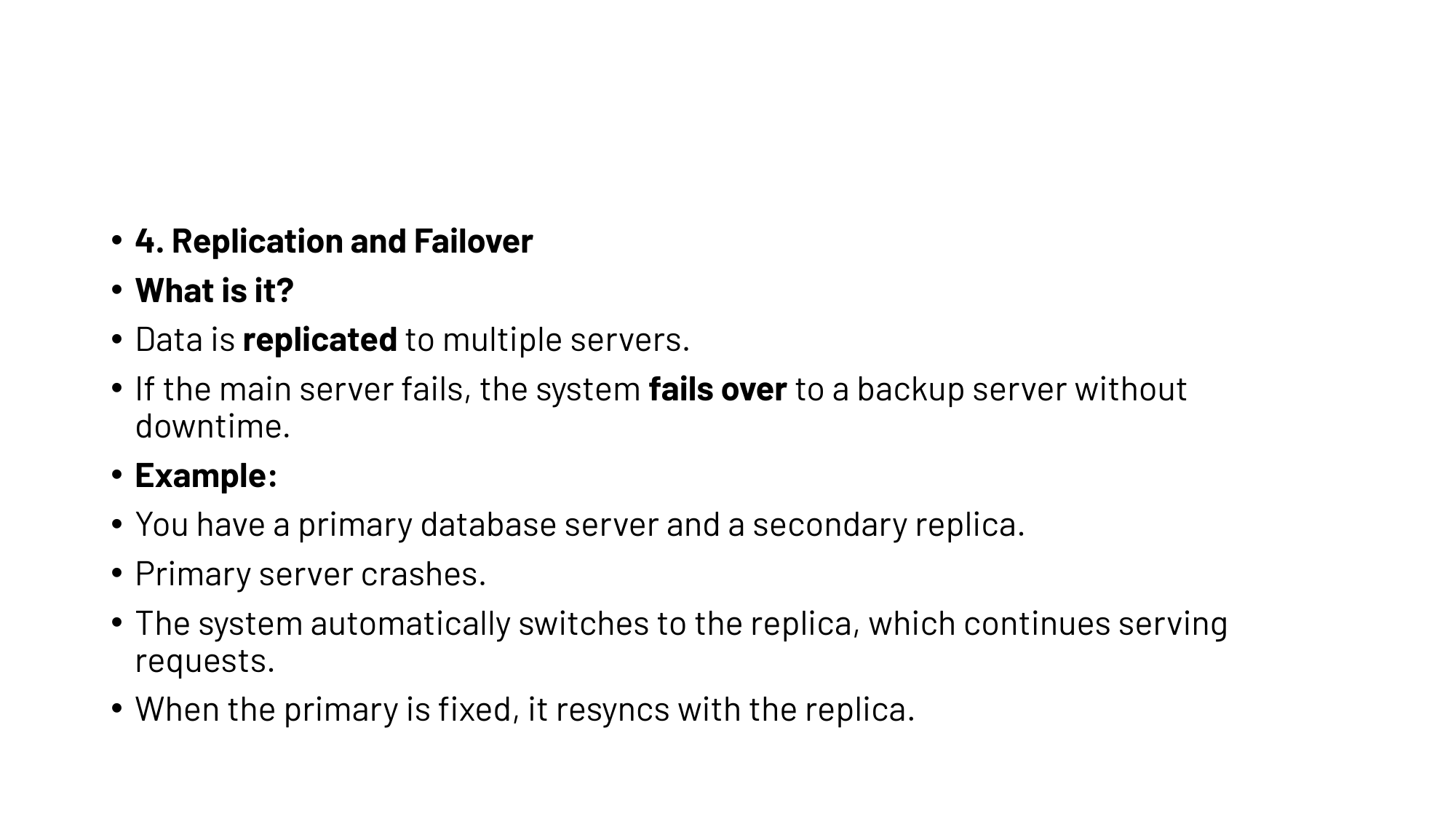

#
4. Replication and Failover
What is it?
Data is replicated to multiple servers.
If the main server fails, the system fails over to a backup server without downtime.
Example:
You have a primary database server and a secondary replica.
Primary server crashes.
The system automatically switches to the replica, which continues serving requests.
When the primary is fixed, it resyncs with the replica.